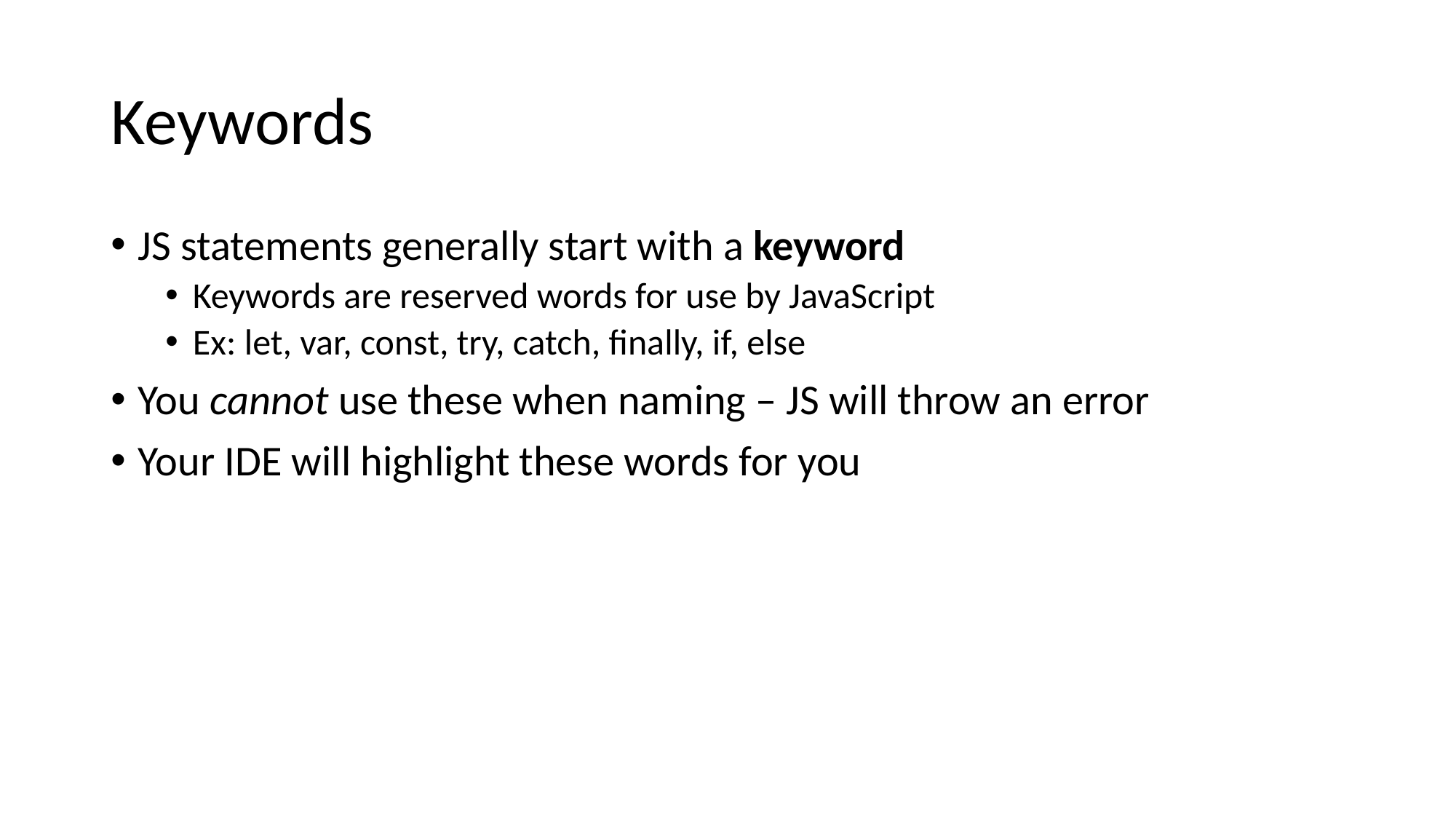

# Keywords
JS statements generally start with a keyword
Keywords are reserved words for use by JavaScript
Ex: let, var, const, try, catch, finally, if, else
You cannot use these when naming – JS will throw an error
Your IDE will highlight these words for you